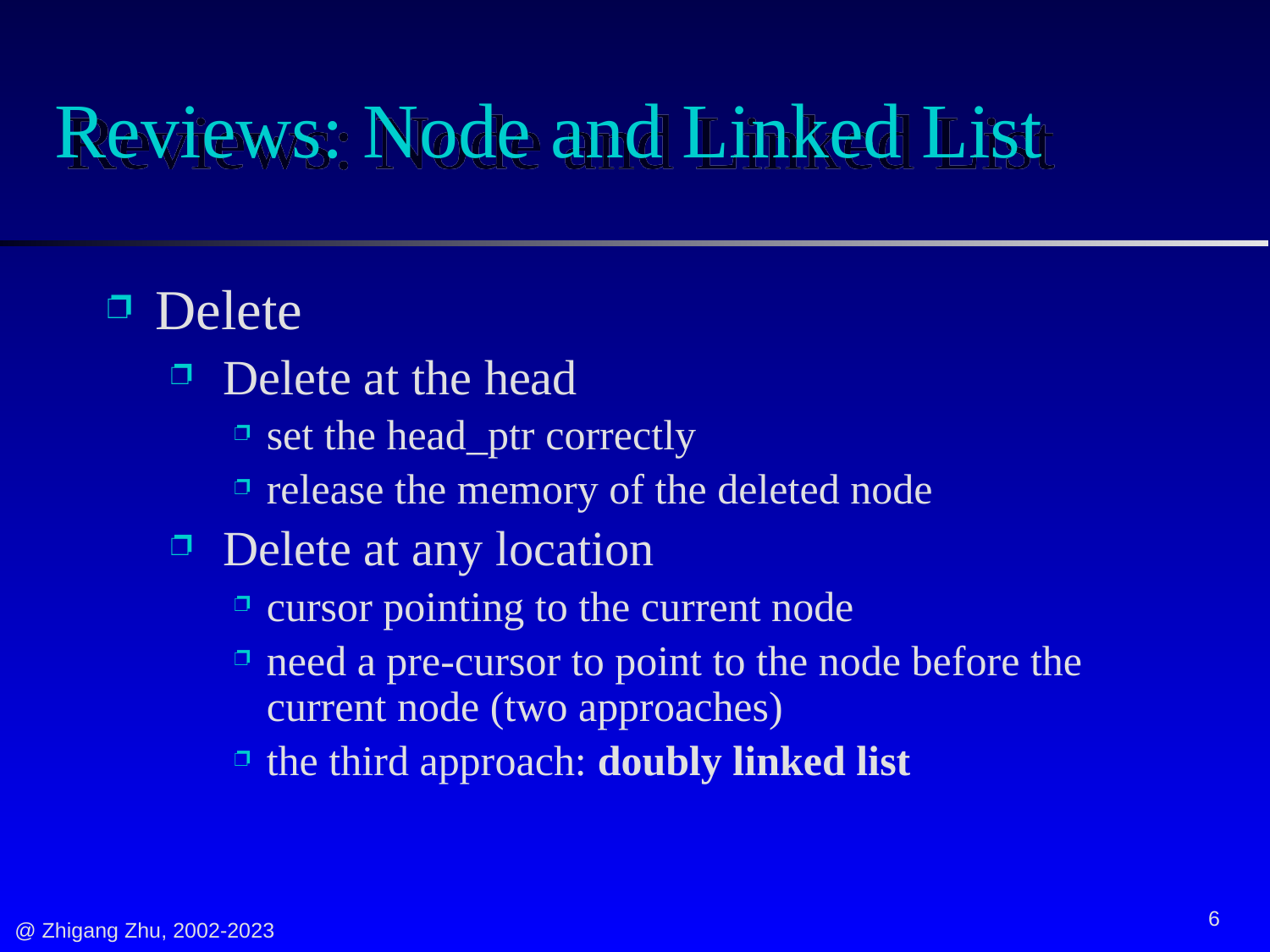

# Reviews: Node and Linked List
Delete
 Delete at the head
set the head_ptr correctly
release the memory of the deleted node
 Delete at any location
cursor pointing to the current node
need a pre-cursor to point to the node before the current node (two approaches)
the third approach: doubly linked list